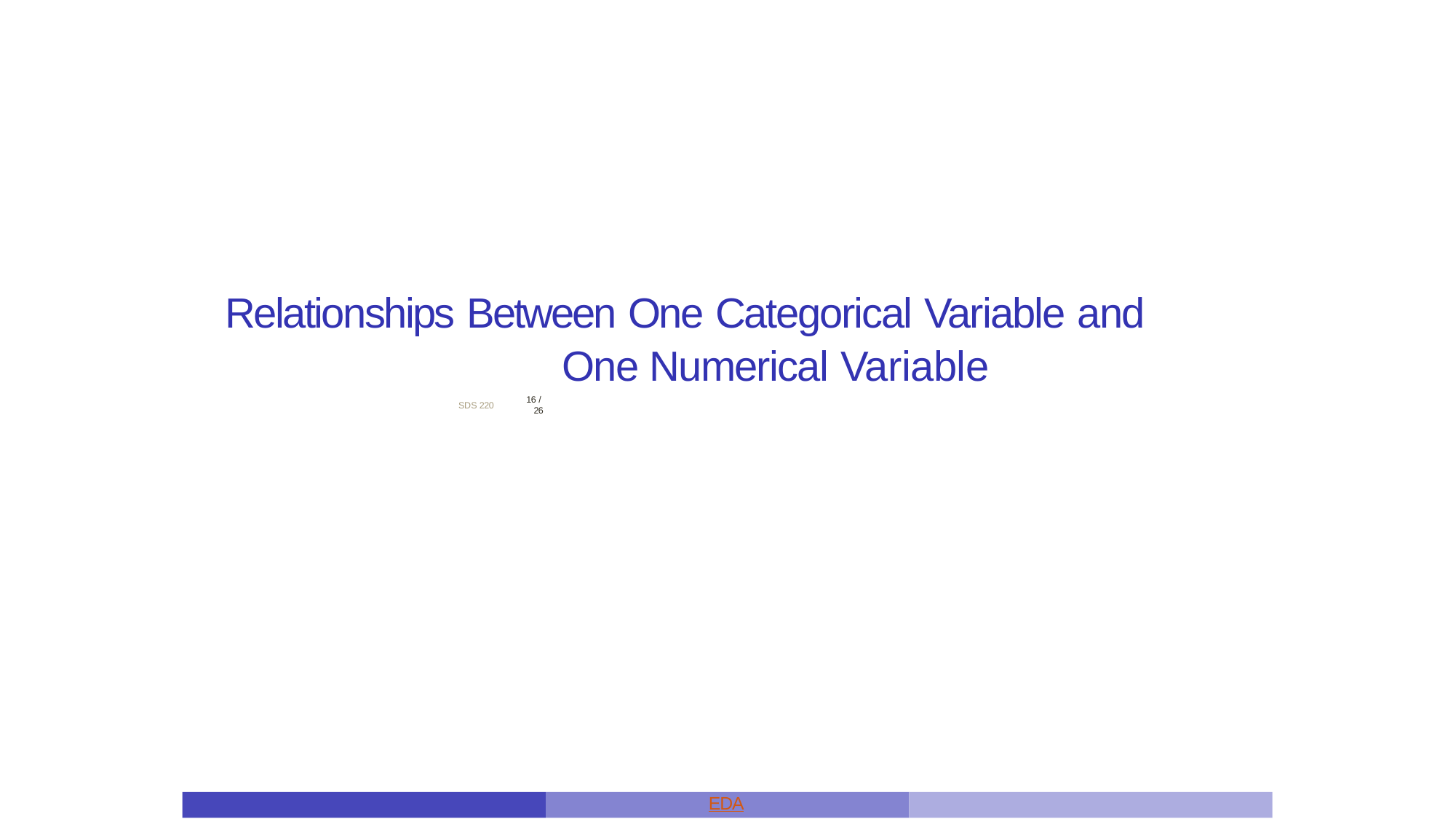

Relationships Between One Categorical Variable and One Numerical Variable
Introduction & Descriptive Statistics
SDS 220
16 / 26
EDA